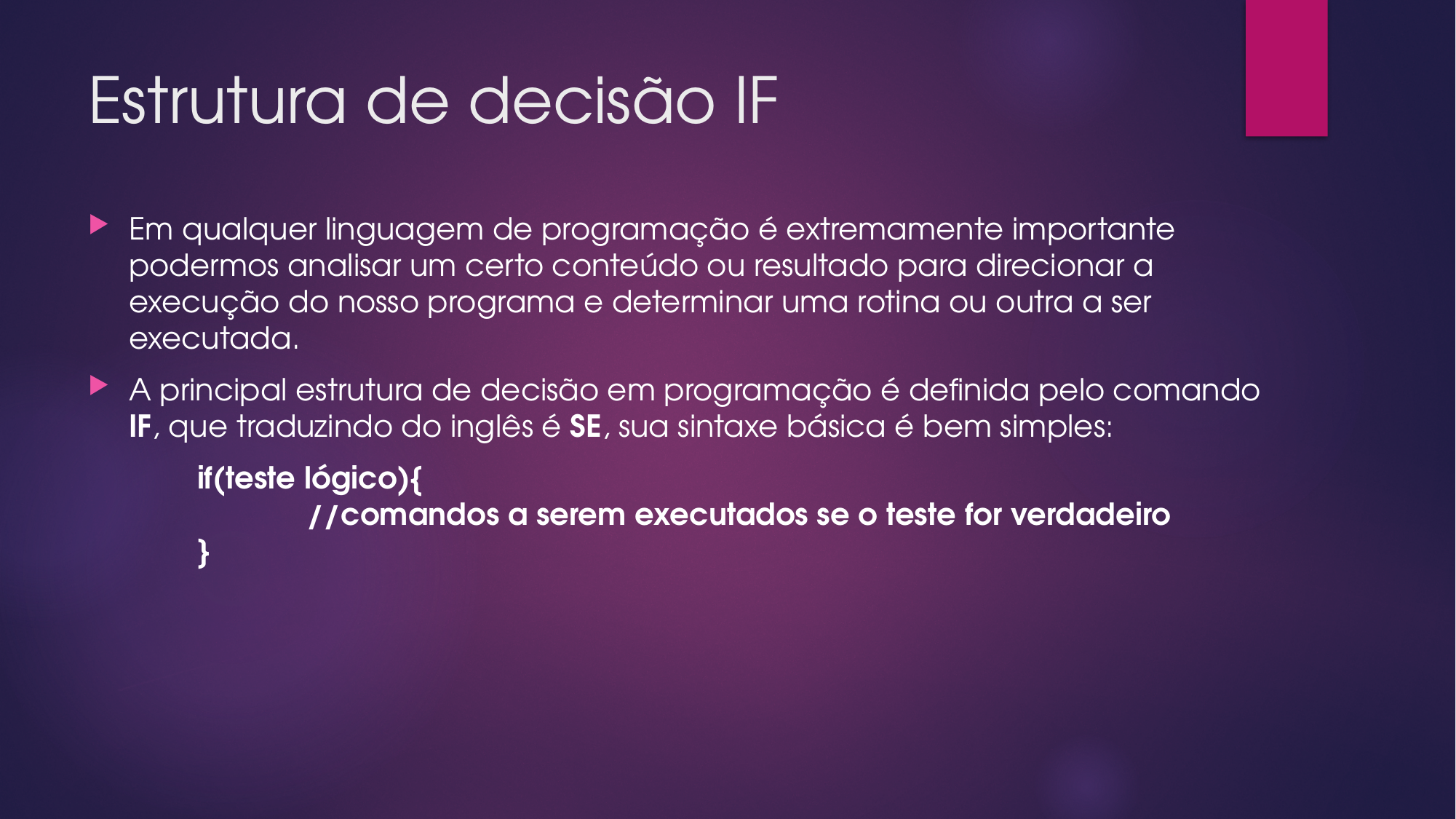

# Estrutura de decisão IF
Em qualquer linguagem de programação é extremamente importante podermos analisar um certo conteúdo ou resultado para direcionar a execução do nosso programa e determinar uma rotina ou outra a ser executada.
A principal estrutura de decisão em programação é definida pelo comando IF, que traduzindo do inglês é SE, sua sintaxe básica é bem simples:
	if(teste lógico){
		//comandos a serem executados se o teste for verdadeiro
	}